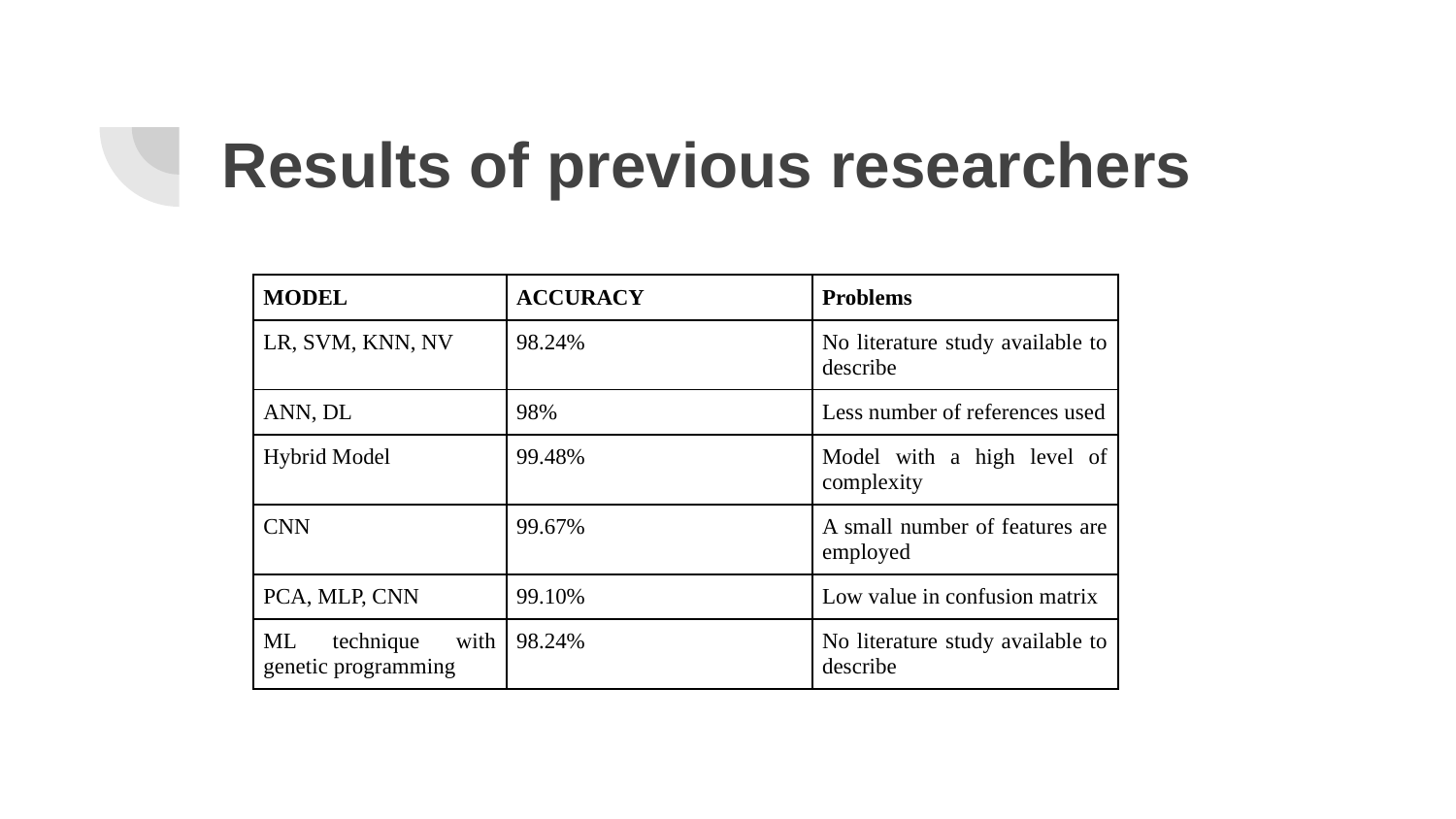

# Results of previous researchers
| MODEL | ACCURACY | Problems |
| --- | --- | --- |
| LR, SVM, KNN, NV | 98.24% | No literature study available to describe |
| ANN, DL | 98% | Less number of references used |
| Hybrid Model | 99.48% | Model with a high level of complexity |
| CNN | 99.67% | A small number of features are employed |
| PCA, MLP, CNN | 99.10% | Low value in confusion matrix |
| ML technique with genetic programming | 98.24% | No literature study available to describe |